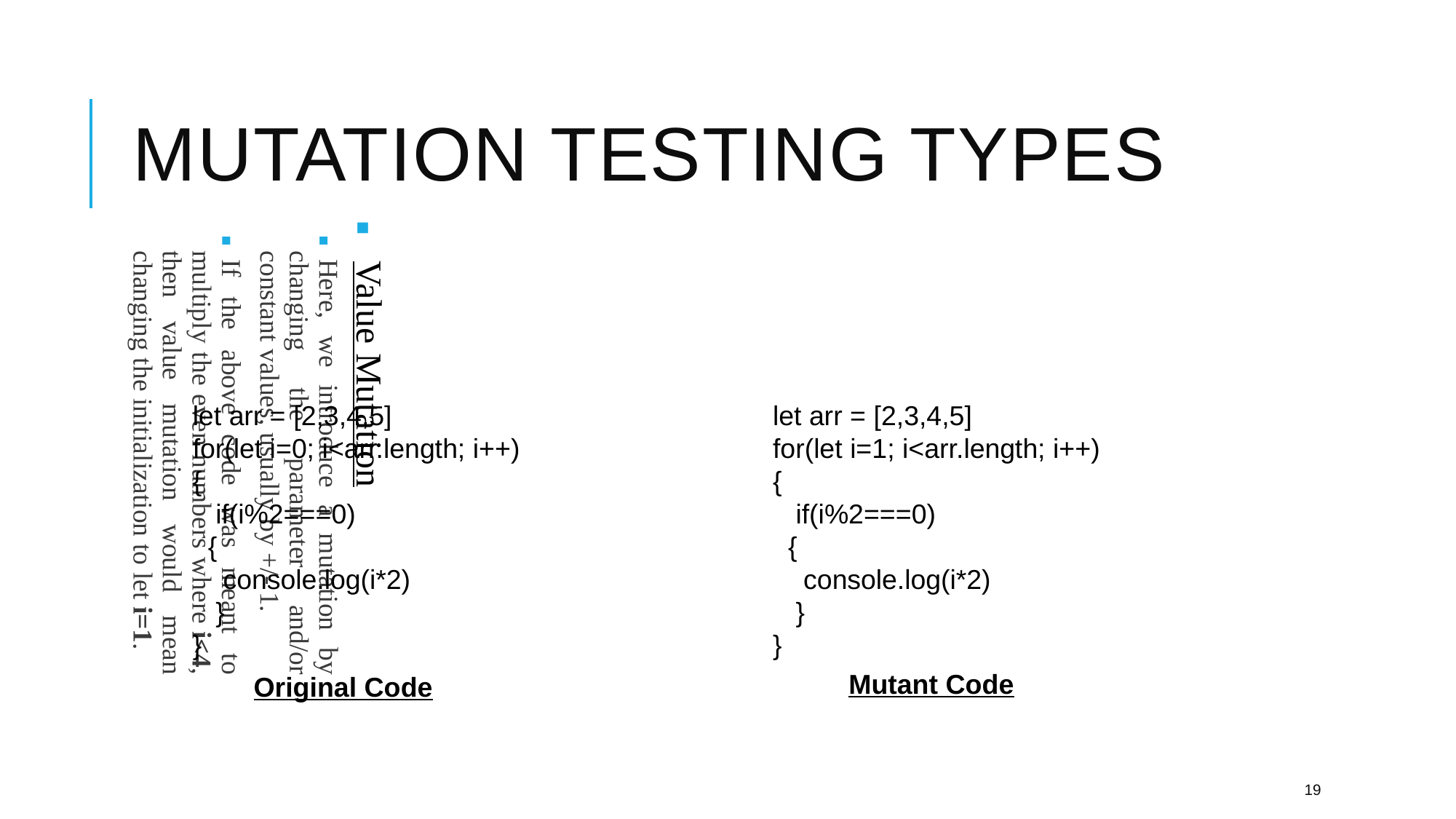

Mutation testing types
 Value Mutation
Here, we introduce a mutation by changing the parameter and/or constant values, usually by +/- 1.
If the above code was meant to multiply the even numbers where i<4, then value mutation would mean changing the initialization to let i=1.
let arr = [2,3,4,5]
for(let i=0; i<arr.length; i++)
{
   if(i%2===0)
  {
    console.log(i*2)
   }
}
let arr = [2,3,4,5]
for(let i=1; i<arr.length; i++)
{
   if(i%2===0)
  {
    console.log(i*2)
   }
}
Mutant Code
Original Code
19